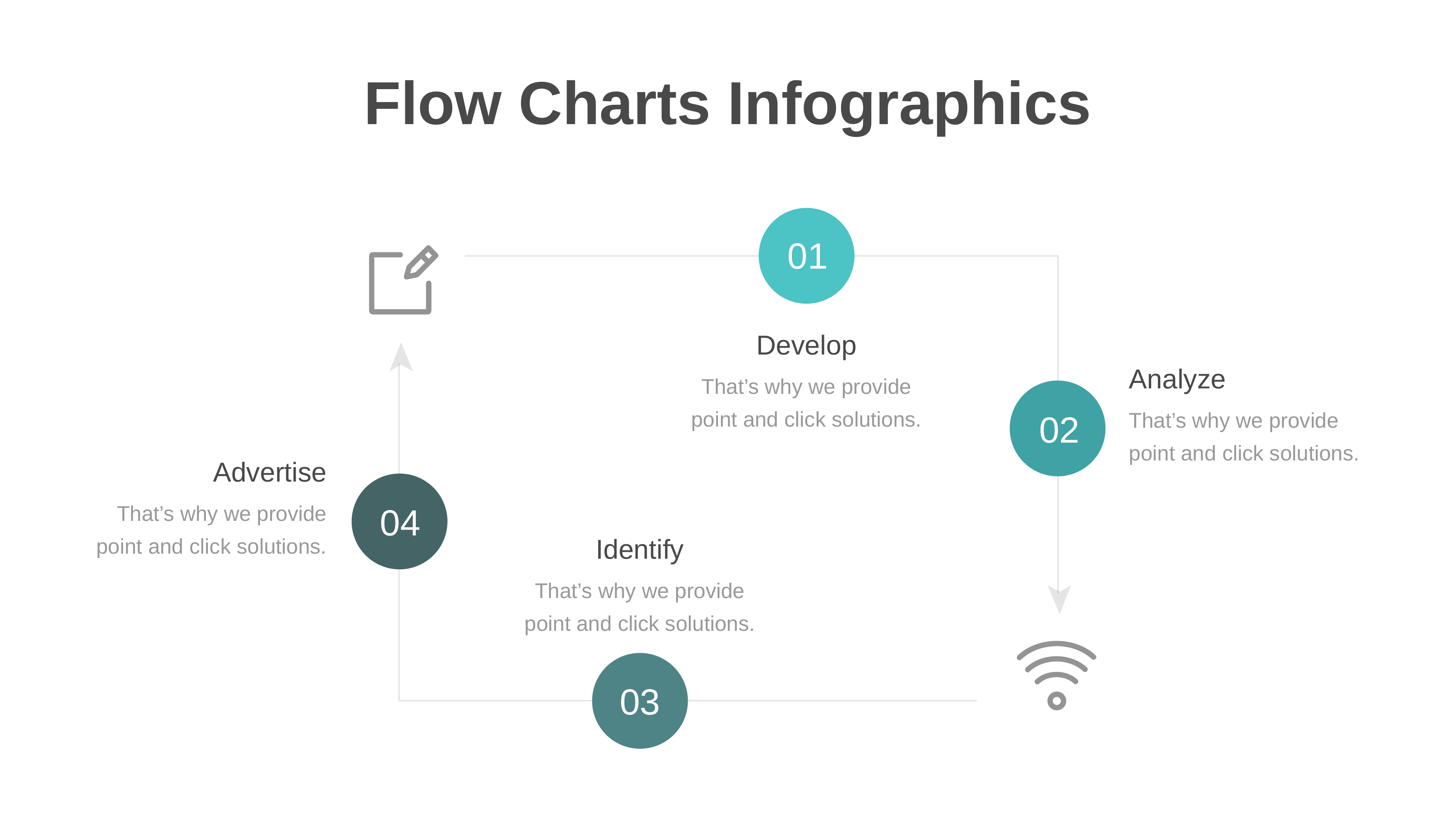

Flow Charts Infographics

01

Develop
That’s why we provide point and click solutions.

Analyze
That’s why we provide point and click solutions.

02
Advertise
That’s why we provide point and click solutions.

04
Identify
That’s why we provide point and click solutions.

03